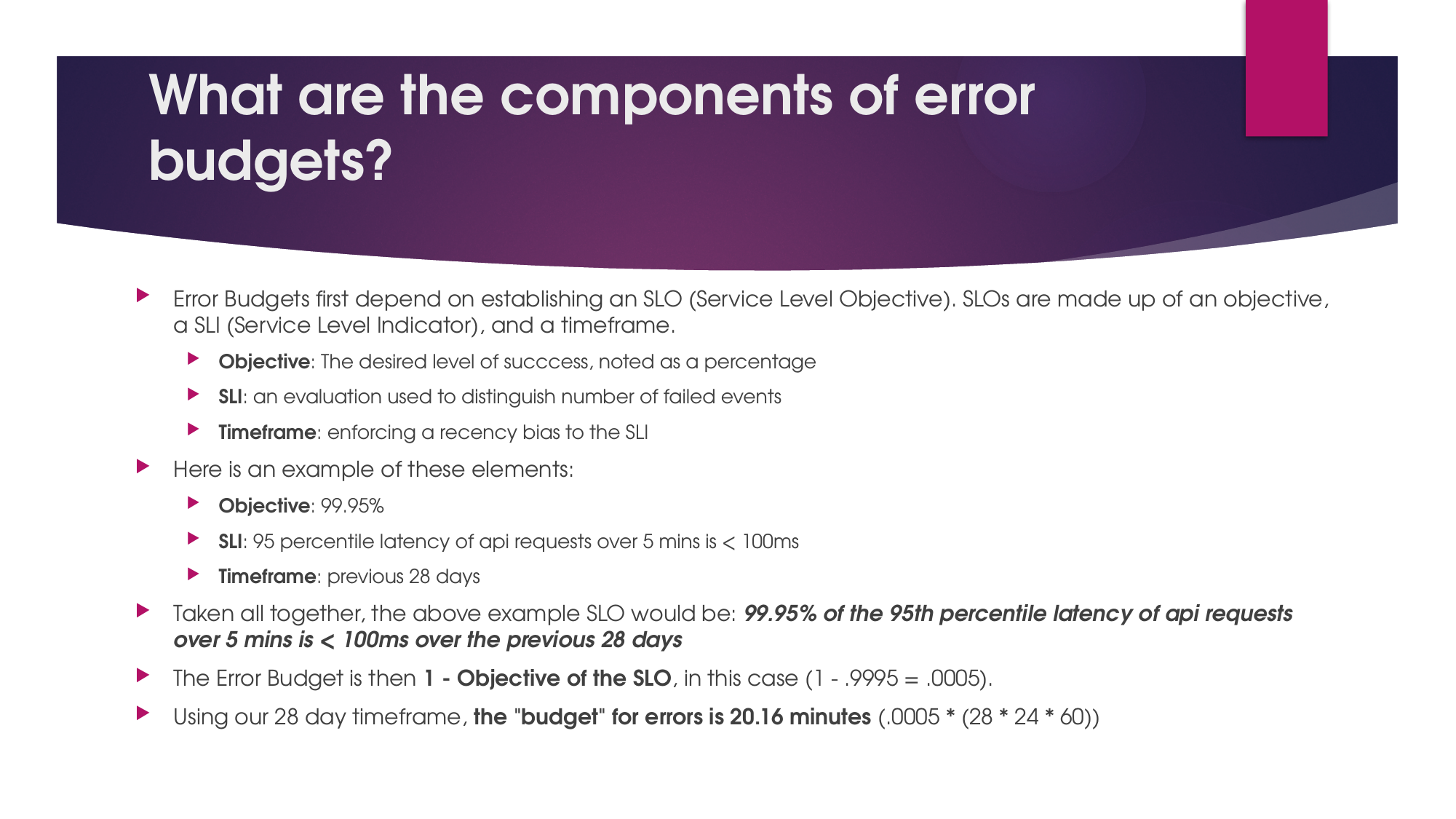

# What are the components of error budgets?
Error Budgets first depend on establishing an SLO (Service Level Objective). SLOs are made up of an objective, a SLI (Service Level Indicator), and a timeframe.
Objective: The desired level of succcess, noted as a percentage
SLI: an evaluation used to distinguish number of failed events
Timeframe: enforcing a recency bias to the SLI
Here is an example of these elements:
Objective: 99.95%
SLI: 95 percentile latency of api requests over 5 mins is < 100ms
Timeframe: previous 28 days
Taken all together, the above example SLO would be: 99.95% of the 95th percentile latency of api requests over 5 mins is < 100ms over the previous 28 days
The Error Budget is then 1 - Objective of the SLO, in this case (1 - .9995 = .0005).
Using our 28 day timeframe, the "budget" for errors is 20.16 minutes (.0005 * (28 * 24 * 60))